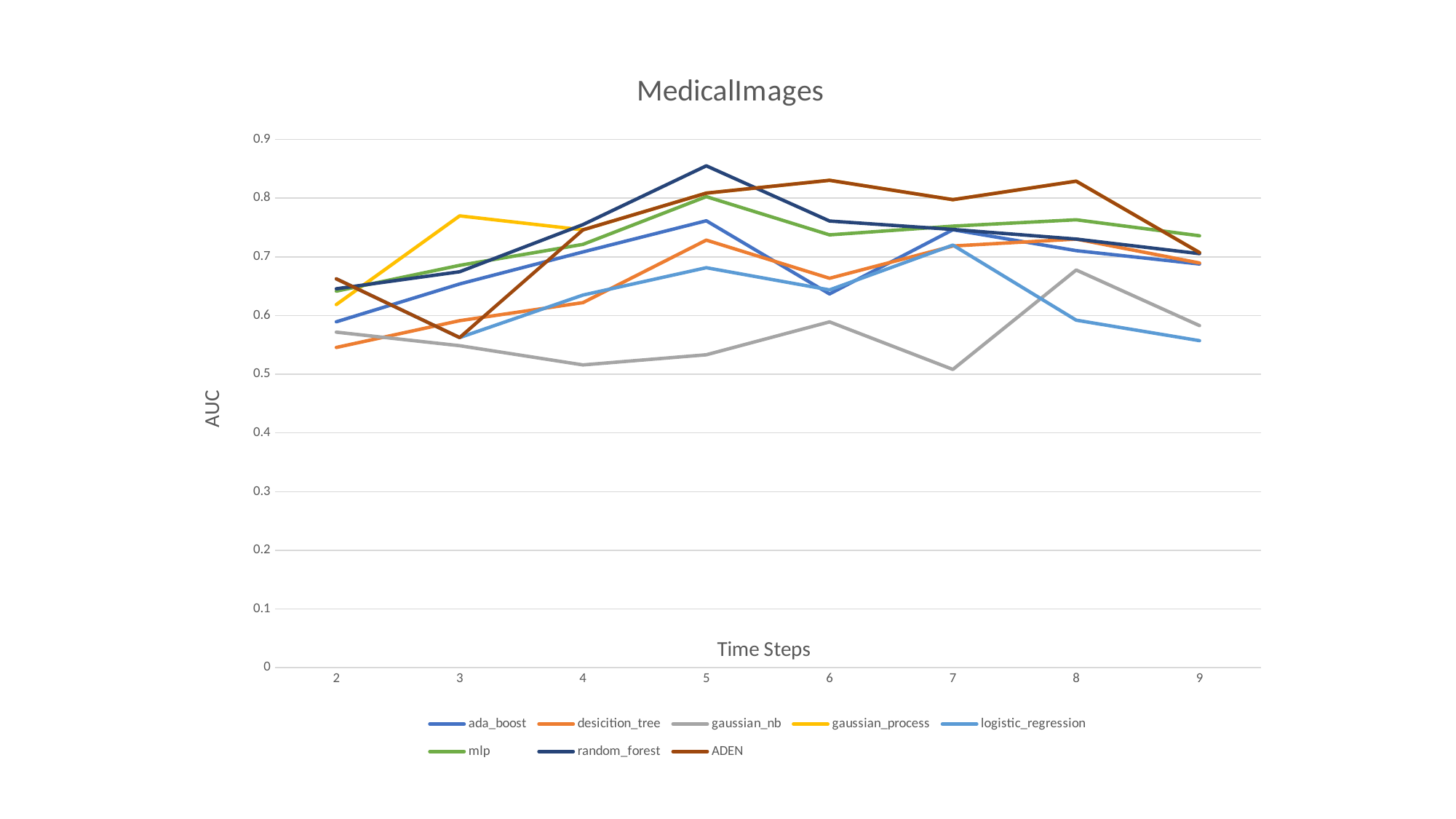

### Chart: MedicalImages

| Category | ada_boost | desicition_tree | gaussian_nb | gaussian_process | logistic_regression | mlp | random_forest | ADEN |
|---|---|---|---|---|---|---|---|---|
| 2 | 0.589338235 | 0.545588235 | 0.571691176 | 0.61875 | 0.6625 | 0.641544118 | 0.645588235 | 0.6625 |
| 3 | 0.653769841 | 0.591269841 | 0.548611111 | 0.76984127 | 0.5625 | 0.685515873 | 0.674603175 | 0.5625 |
| 4 | 0.708333333 | 0.62202381 | 0.515873016 | 0.746031746 | 0.634920635 | 0.721230159 | 0.754960317 | 0.746031746 |
| 5 | 0.761495261 | 0.728501229 | 0.533169533 | 0.808529309 | 0.681467181 | 0.802562303 | 0.855036855 | 0.808529309 |
| 6 | 0.636814024 | 0.663490854 | 0.589176829 | 0.830411585 | 0.64367378 | 0.73742378 | 0.761051829 | 0.830411585 |
| 7 | 0.746153846 | 0.718461538 | 0.508205128 | 0.797435897 | 0.72 | 0.752307692 | 0.746666667 | 0.797435897 |
| 8 | 0.710526316 | 0.730263158 | 0.677631579 | 0.828947368 | 0.592105263 | 0.763157895 | 0.730263158 | 0.828947368 |
| 9 | 0.687770563 | 0.689574315 | 0.582792208 | 0.707251082 | 0.557178932 | 0.735930736 | 0.70544733 | 0.707251082 |